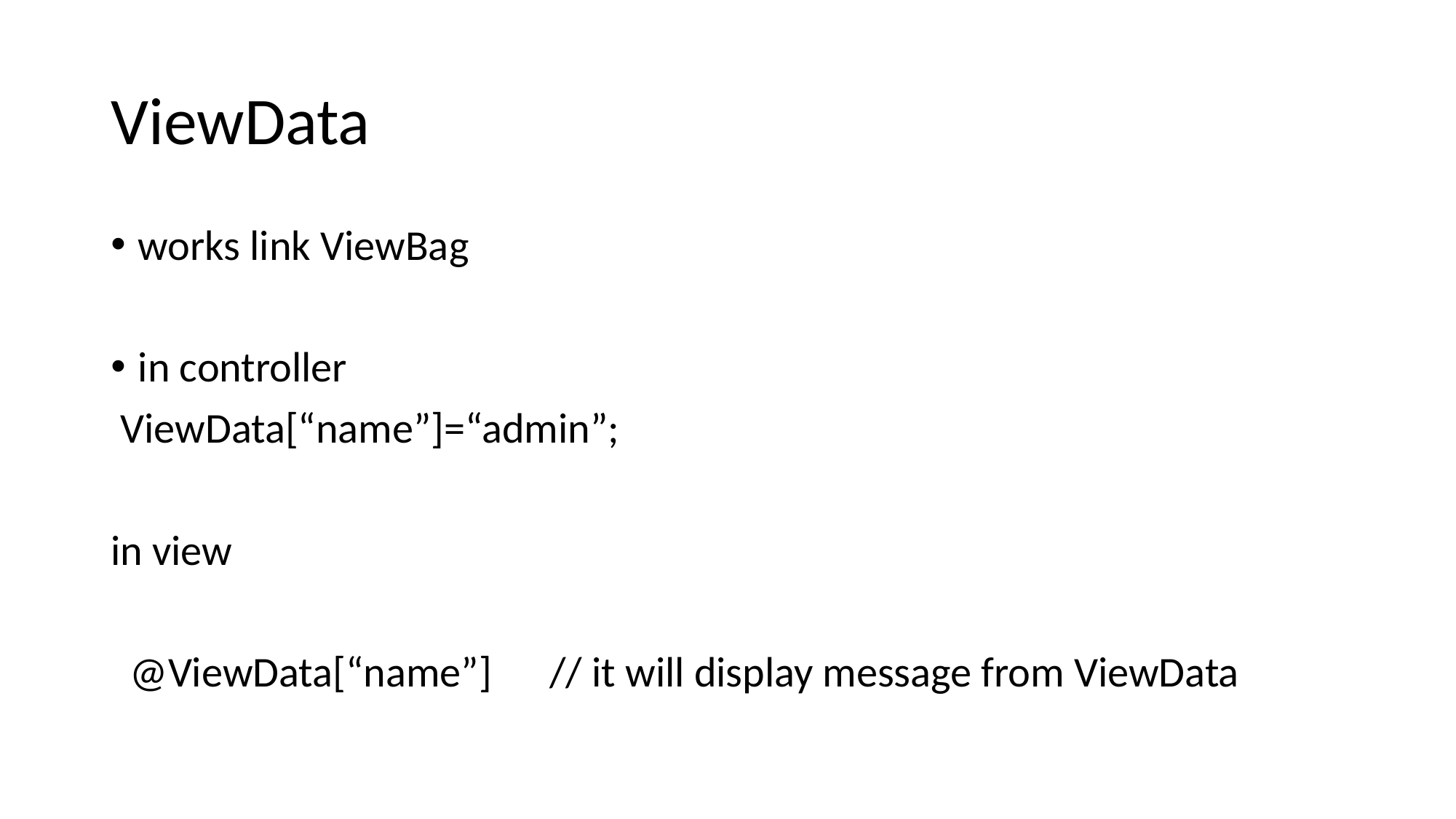

# ViewData
works link ViewBag

in controller
 ViewData[“name”]=“admin”;

in view

  @ViewData[“name”]      // it will display message from ViewData